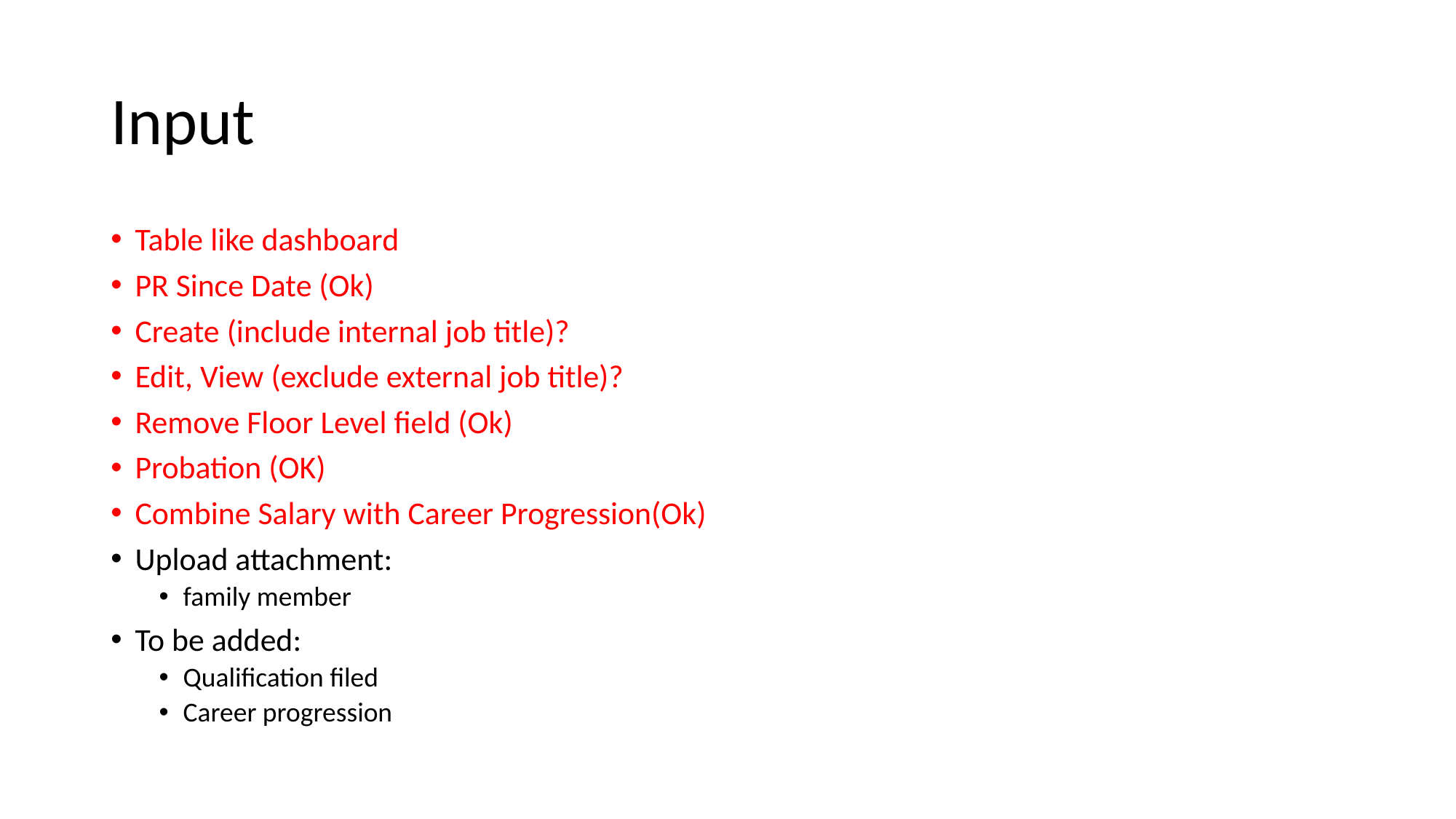

# Input
Table like dashboard
PR Since Date (Ok)
Create (include internal job title)?
Edit, View (exclude external job title)?
Remove Floor Level field (Ok)
Probation (OK)
Combine Salary with Career Progression(Ok)
Upload attachment:
family member
To be added:
Qualification filed
Career progression